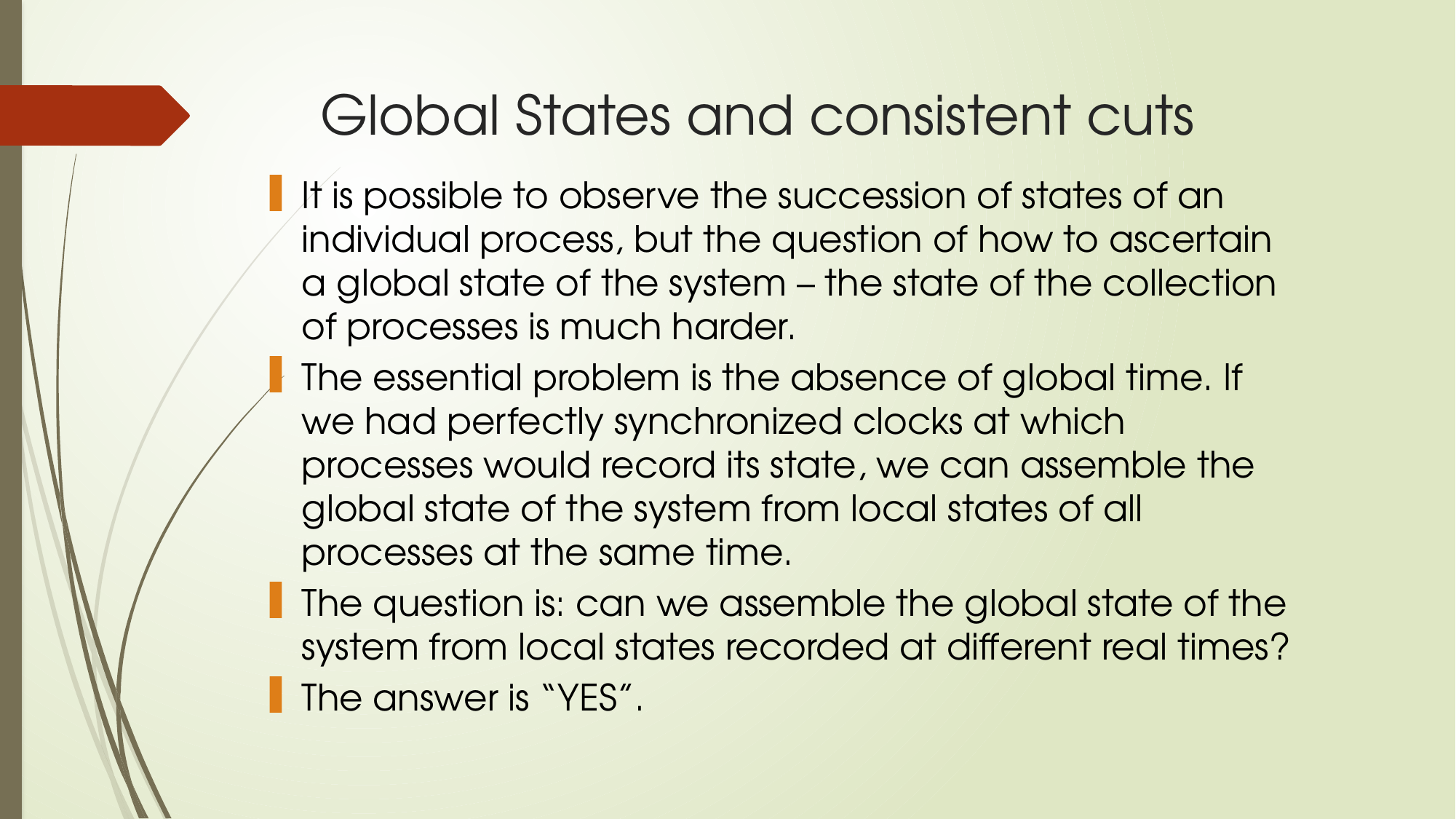

# Global States and consistent cuts
It is possible to observe the succession of states of an individual process, but the question of how to ascertain a global state of the system – the state of the collection of processes is much harder.
The essential problem is the absence of global time. If we had perfectly synchronized clocks at which processes would record its state, we can assemble the global state of the system from local states of all processes at the same time.
The question is: can we assemble the global state of the system from local states recorded at different real times?
The answer is “YES”.